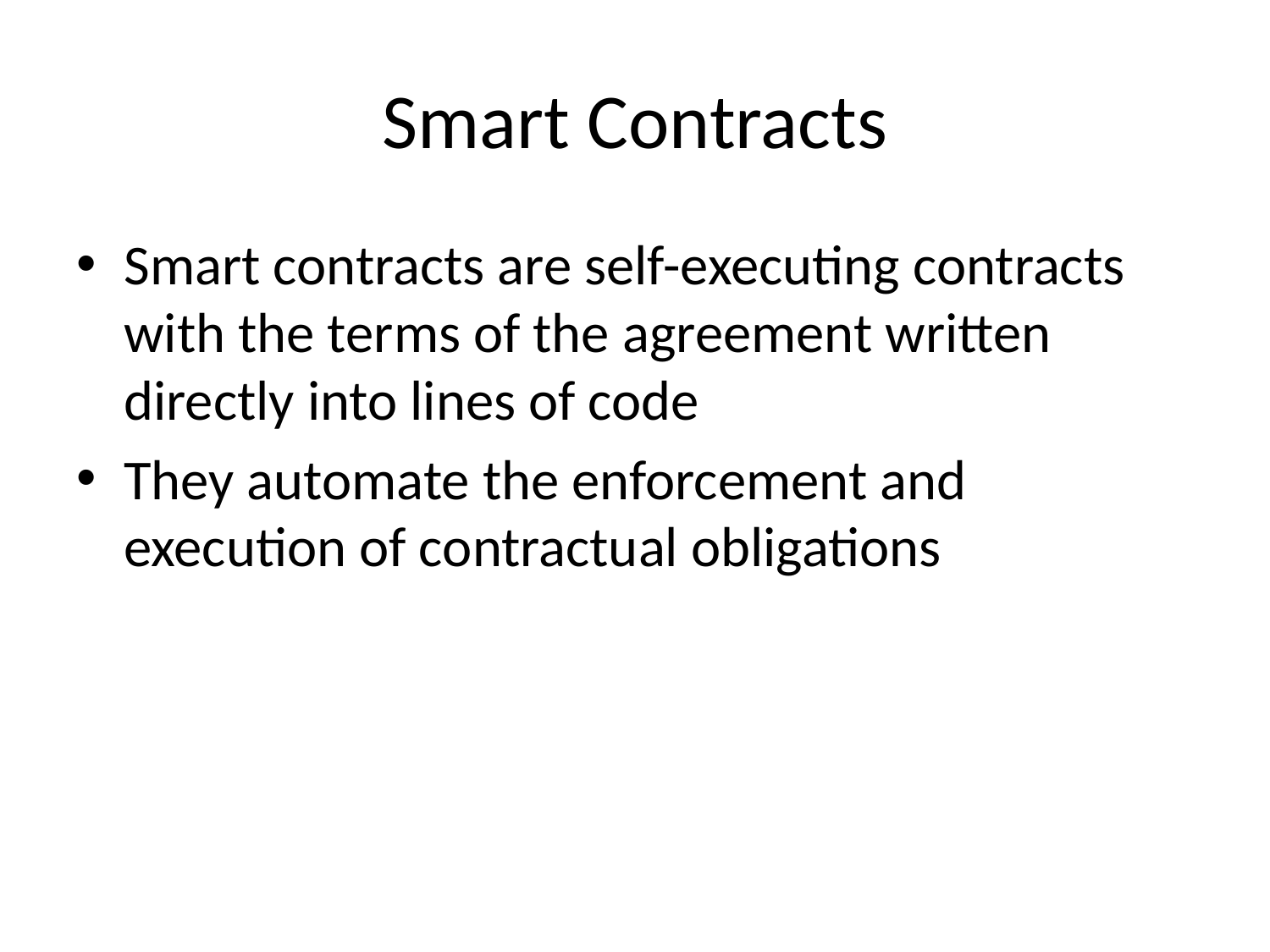

# Smart Contracts
Smart contracts are self-executing contracts with the terms of the agreement written directly into lines of code
They automate the enforcement and execution of contractual obligations